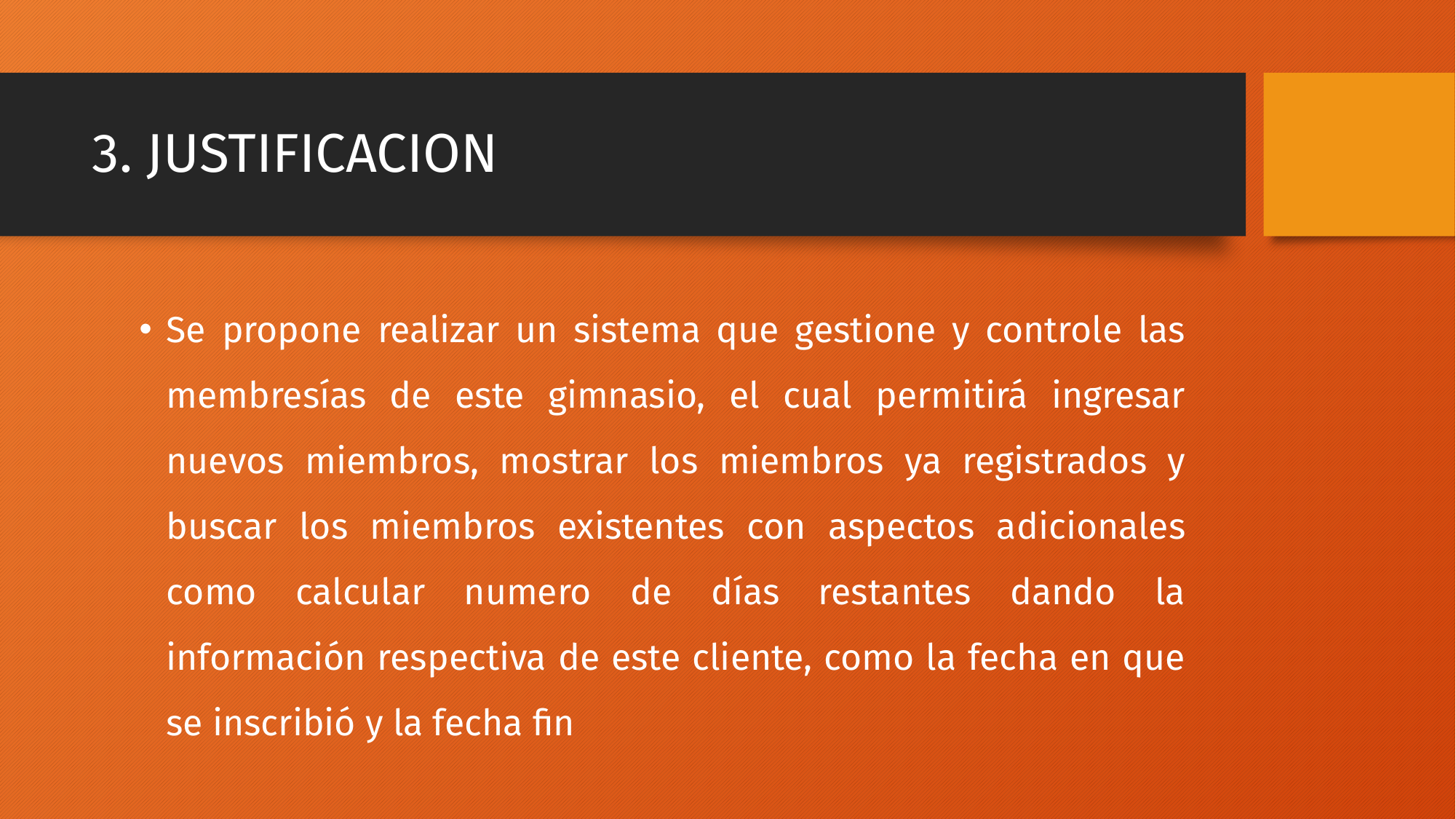

# 3. JUSTIFICACION
Se propone realizar un sistema que gestione y controle las membresías de este gimnasio, el cual permitirá ingresar nuevos miembros, mostrar los miembros ya registrados y buscar los miembros existentes con aspectos adicionales como calcular numero de días restantes dando la información respectiva de este cliente, como la fecha en que se inscribió y la fecha fin